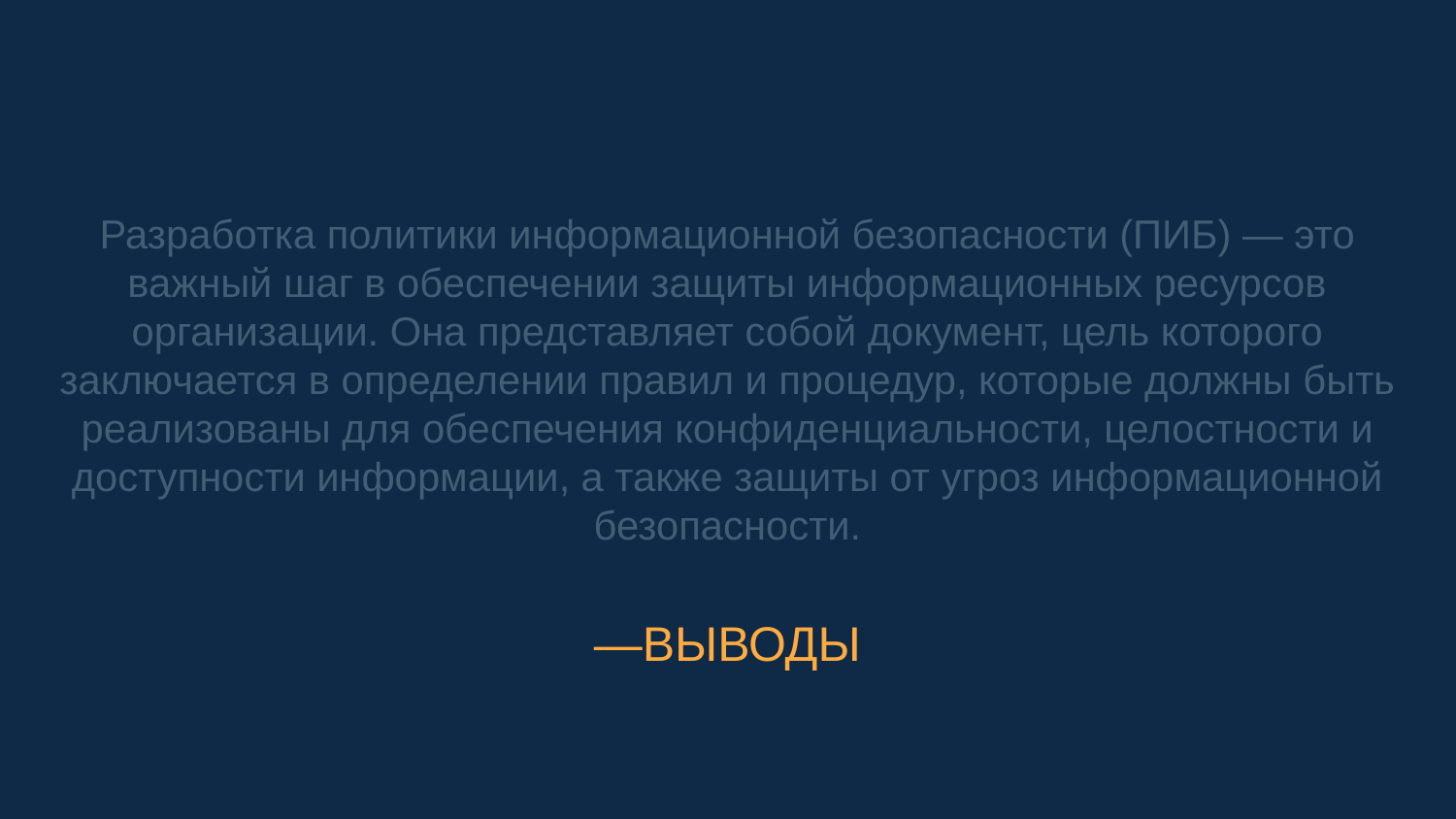

Разработка политики информационной безопасности (ПИБ) — это важный шаг в обеспечении защиты информационных ресурсов организации. Она представляет собой документ, цель которого заключается в определении правил и процедур, которые должны быть реализованы для обеспечения конфиденциальности, целостности и доступности информации, а также защиты от угроз информационной безопасности.
# —ВЫВОДЫ